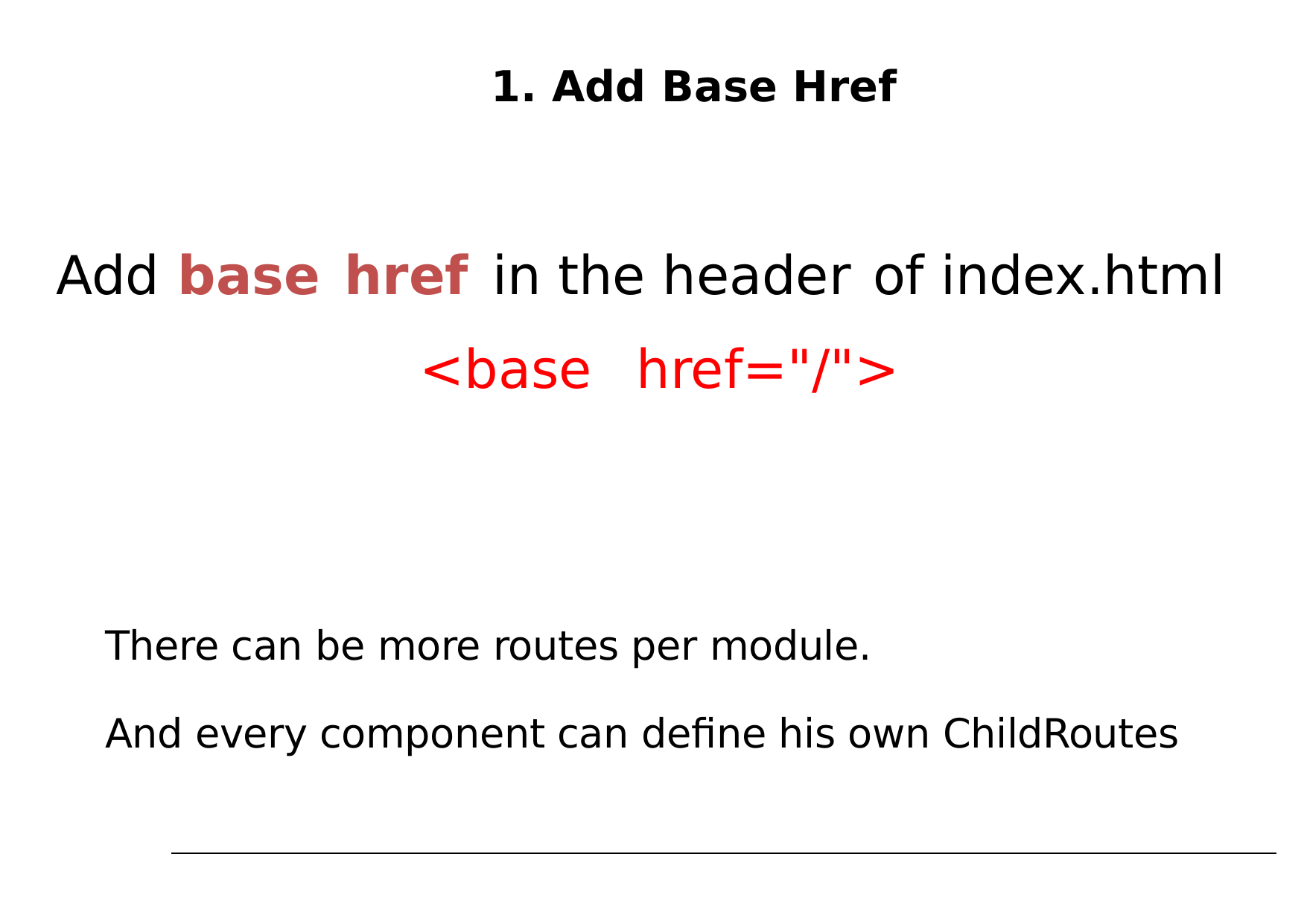

# 1. Add Base Href
Add base href in the header of index.html
<base	href="/">

There can be more routes per module.
And every component can define his own ChildRoutes